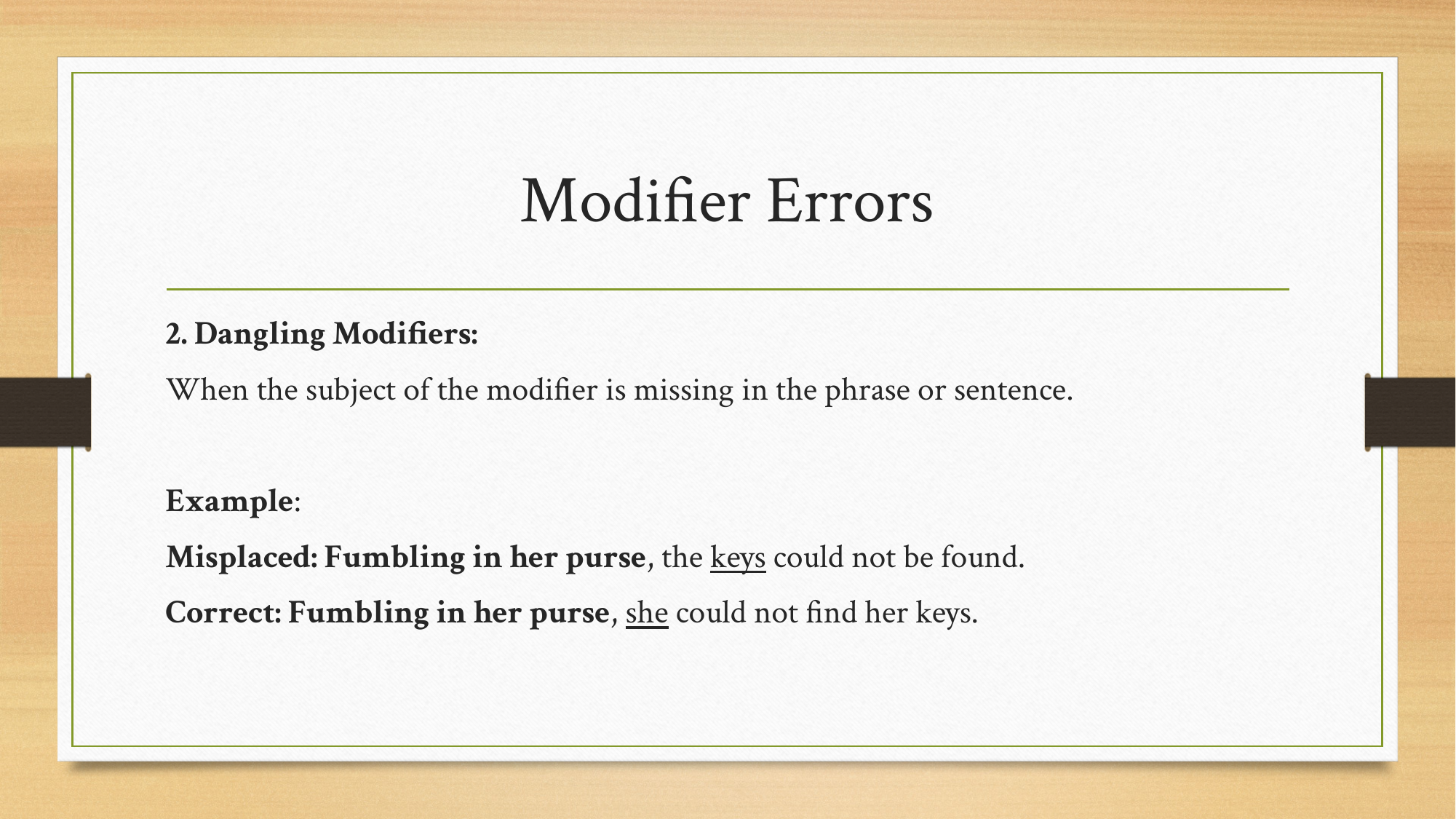

# Modifier Errors
2. Dangling Modifiers:
When the subject of the modifier is missing in the phrase or sentence.

Example:
Misplaced: Fumbling in her purse, the keys could not be found.
Correct: Fumbling in her purse, she could not find her keys.